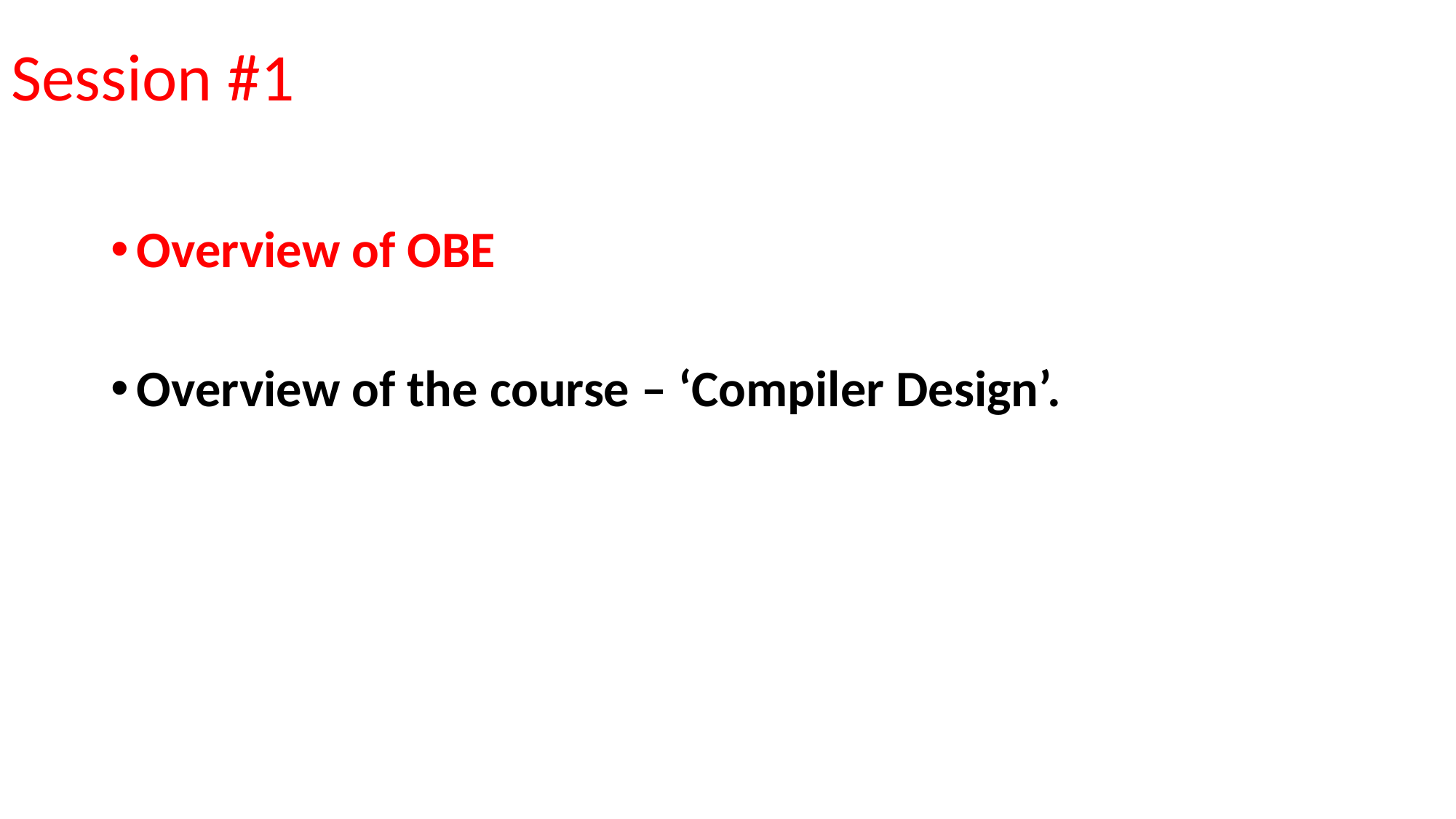

# Session #1
Overview of OBE

Overview of the course – ‘Compiler Design’.